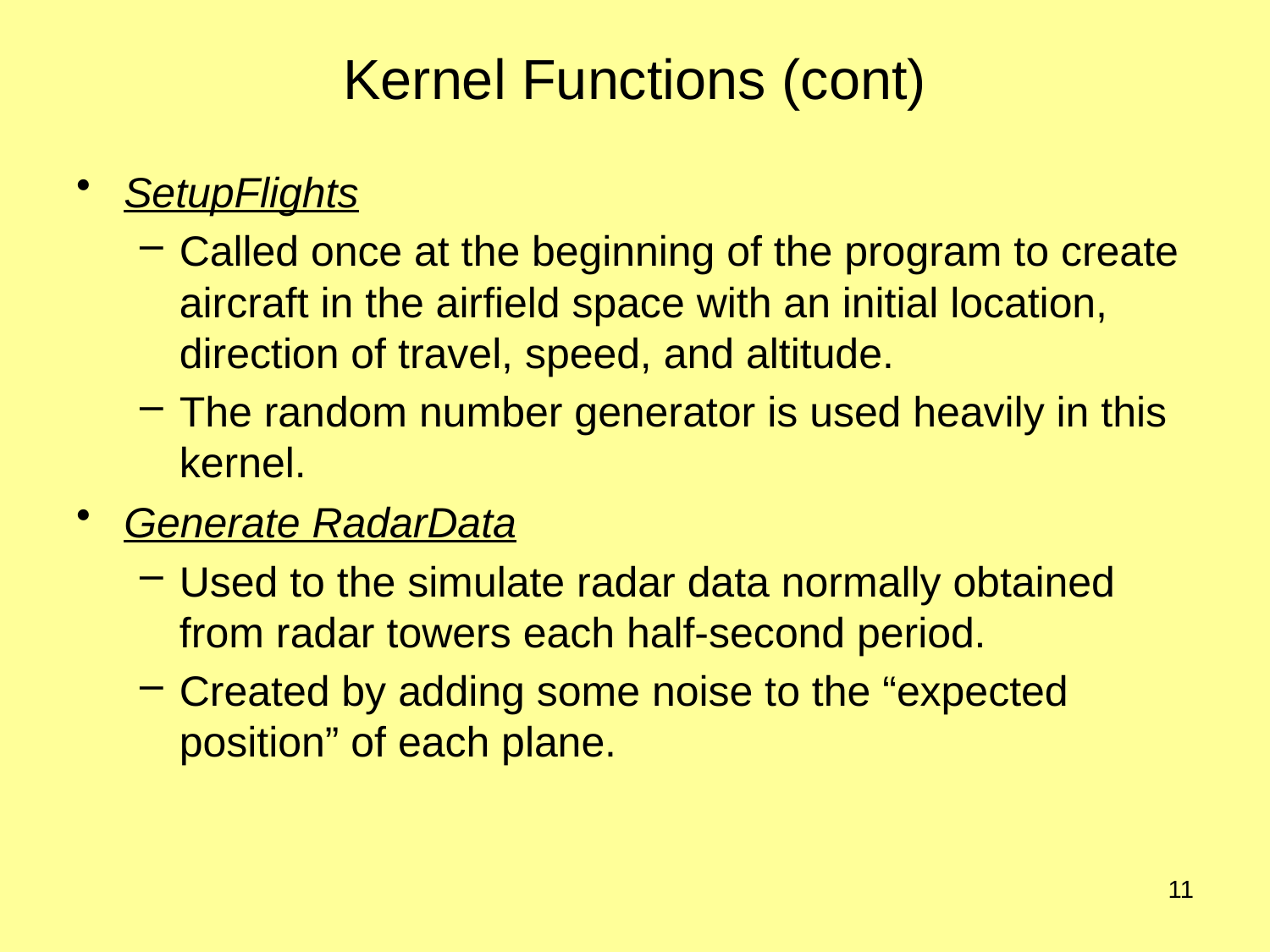

# Kernel Functions (cont)
SetupFlights
Called once at the beginning of the program to create aircraft in the airfield space with an initial location, direction of travel, speed, and altitude.
The random number generator is used heavily in this kernel.
Generate RadarData
Used to the simulate radar data normally obtained from radar towers each half-second period.
Created by adding some noise to the “expected position” of each plane.
11